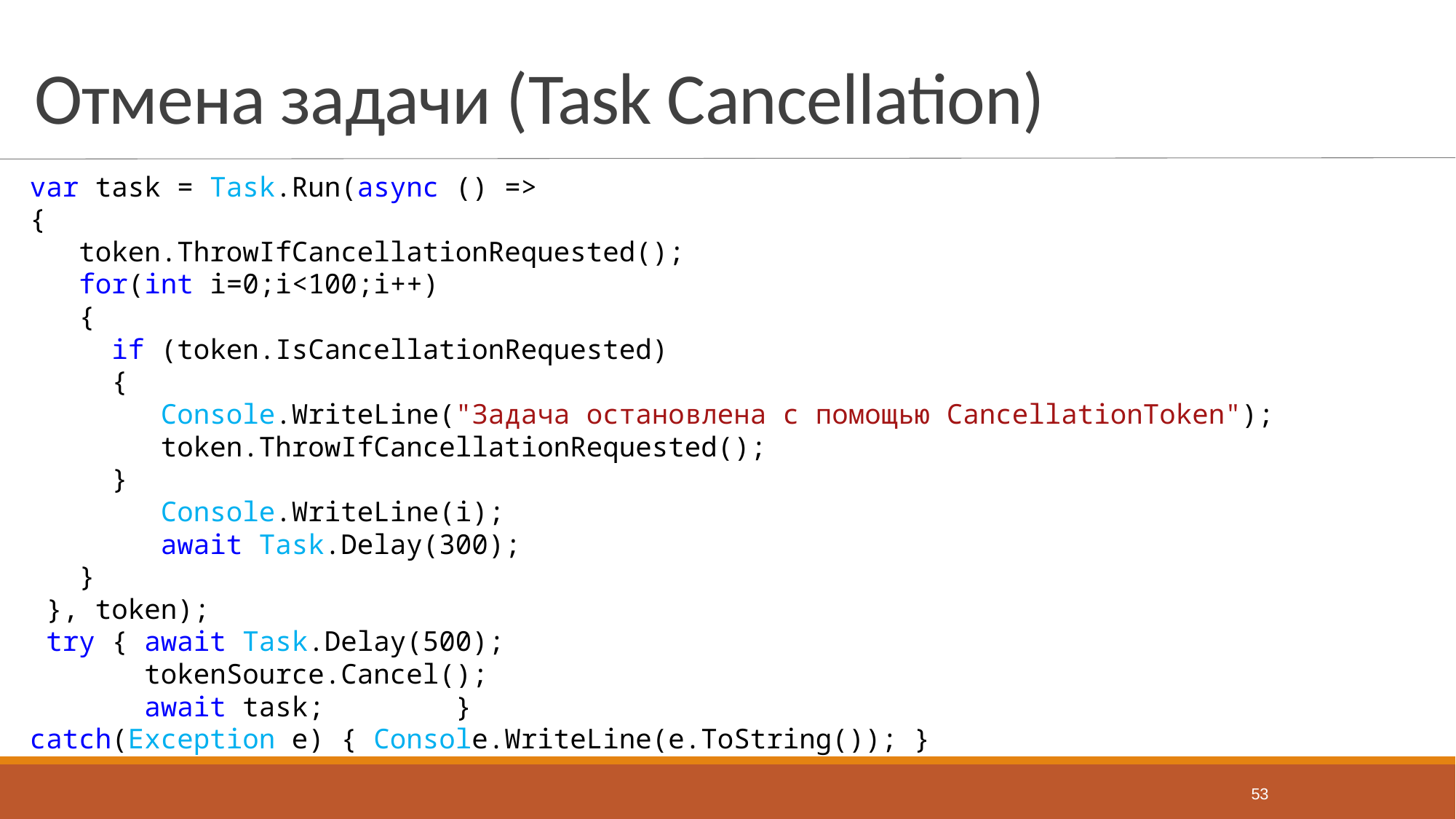

# Отмена задачи (Task Cancellation)
var task = Task.Run(async () =>
{
   token.ThrowIfCancellationRequested();
   for(int i=0;i<100;i++)
   {
     if (token.IsCancellationRequested)
     {
        Console.WriteLine("Задача остановлена с помощью CancellationToken");
        token.ThrowIfCancellationRequested();
     }
        Console.WriteLine(i);
        await Task.Delay(300);
   }
 }, token);
 try { await Task.Delay(500);
       tokenSource.Cancel();
       await task;        }
catch(Exception e) { Console.WriteLine(e.ToString()); }
53